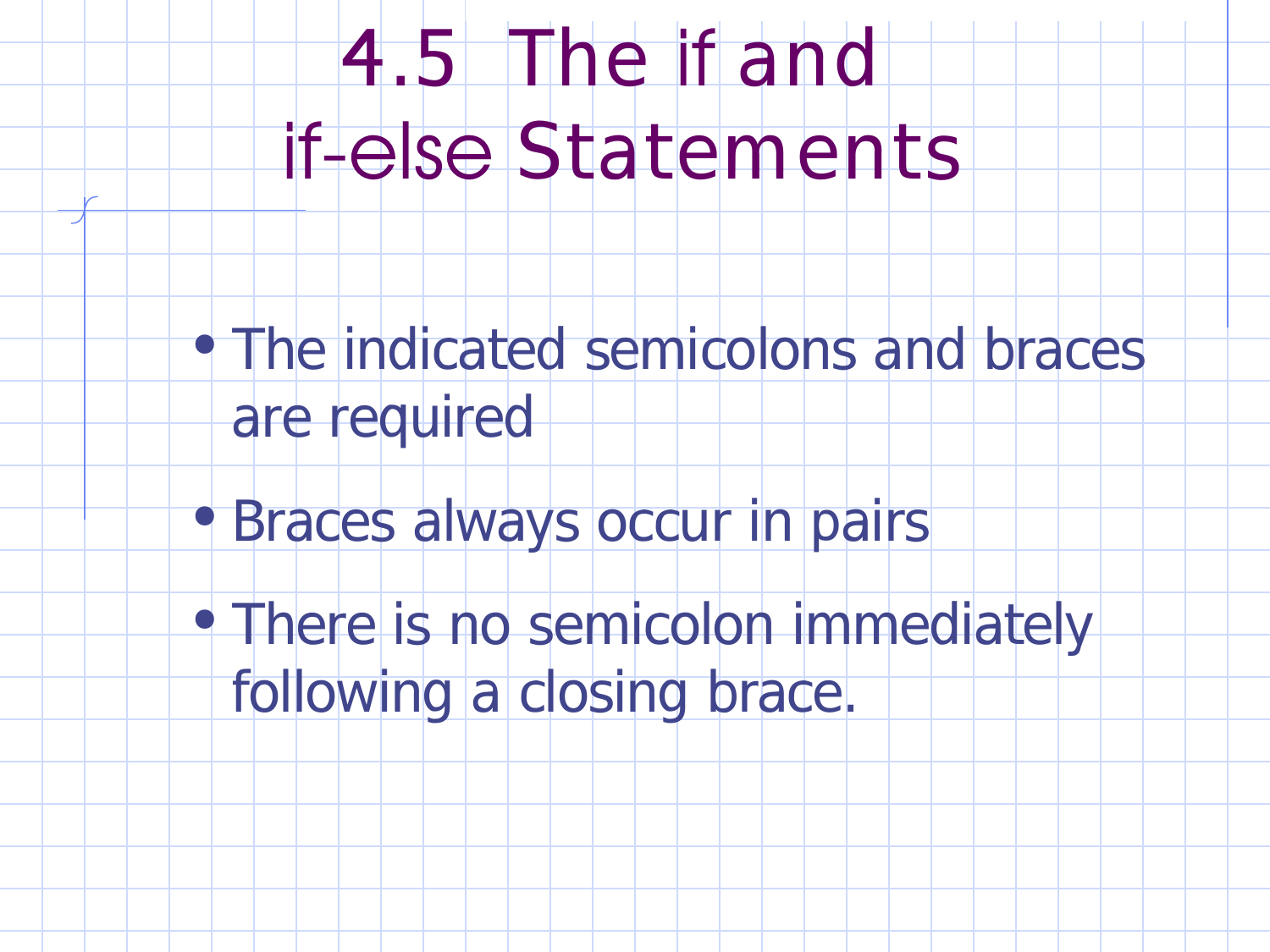

# 4.5  The if and if-else Statements
The indicated semicolons and braces are required

Braces always occur in pairs

There is no semicolon immediately following a closing brace.